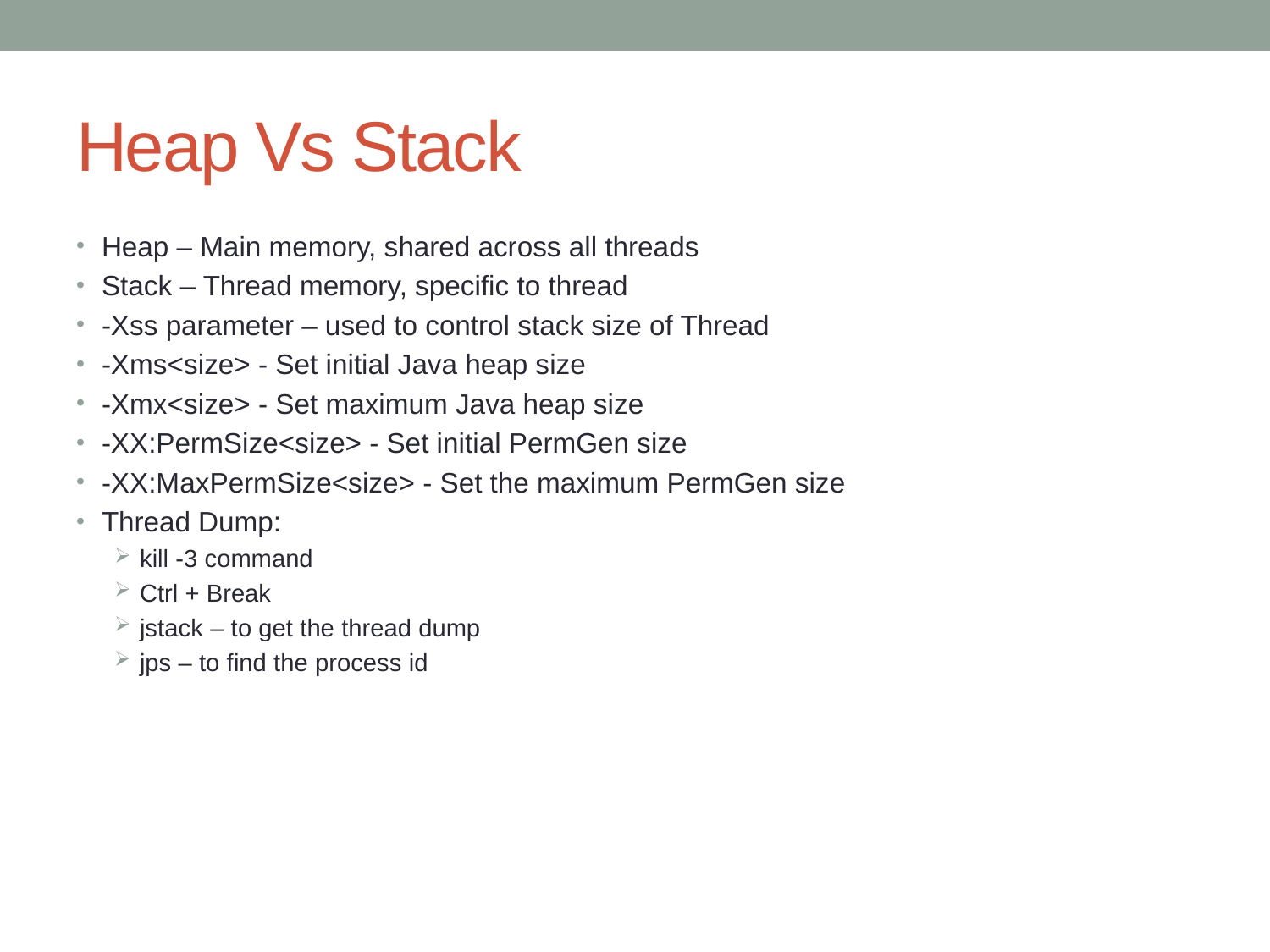

# Heap Vs Stack
Heap – Main memory, shared across all threads
Stack – Thread memory, specific to thread
-Xss parameter – used to control stack size of Thread
-Xms<size> - Set initial Java heap size
-Xmx<size> - Set maximum Java heap size
-XX:PermSize<size> - Set initial PermGen size
-XX:MaxPermSize<size> - Set the maximum PermGen size
Thread Dump:
kill -3 command
Ctrl + Break
jstack – to get the thread dump
jps – to find the process id